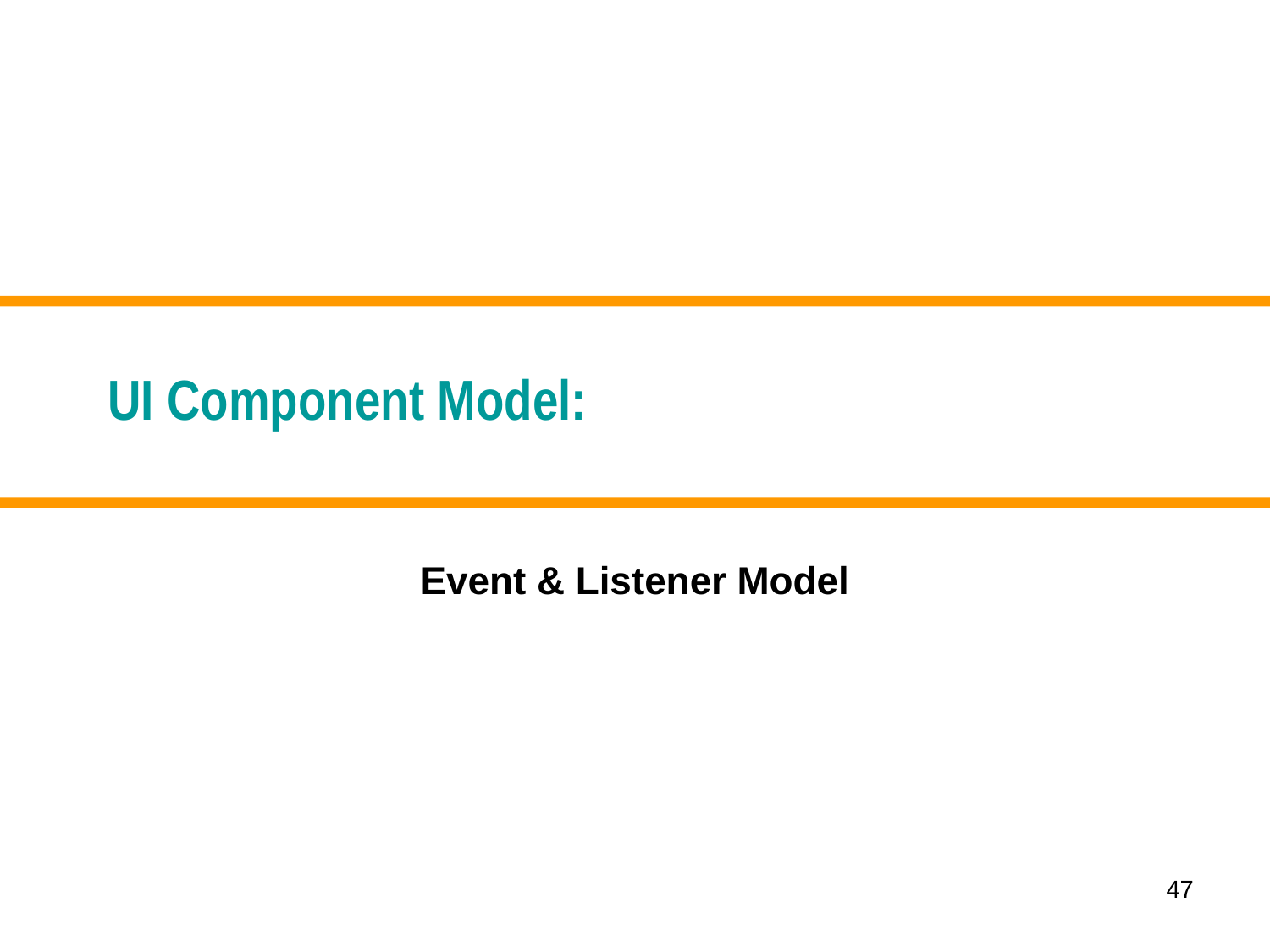

# UI Component Model:

Event & Listener Model
47